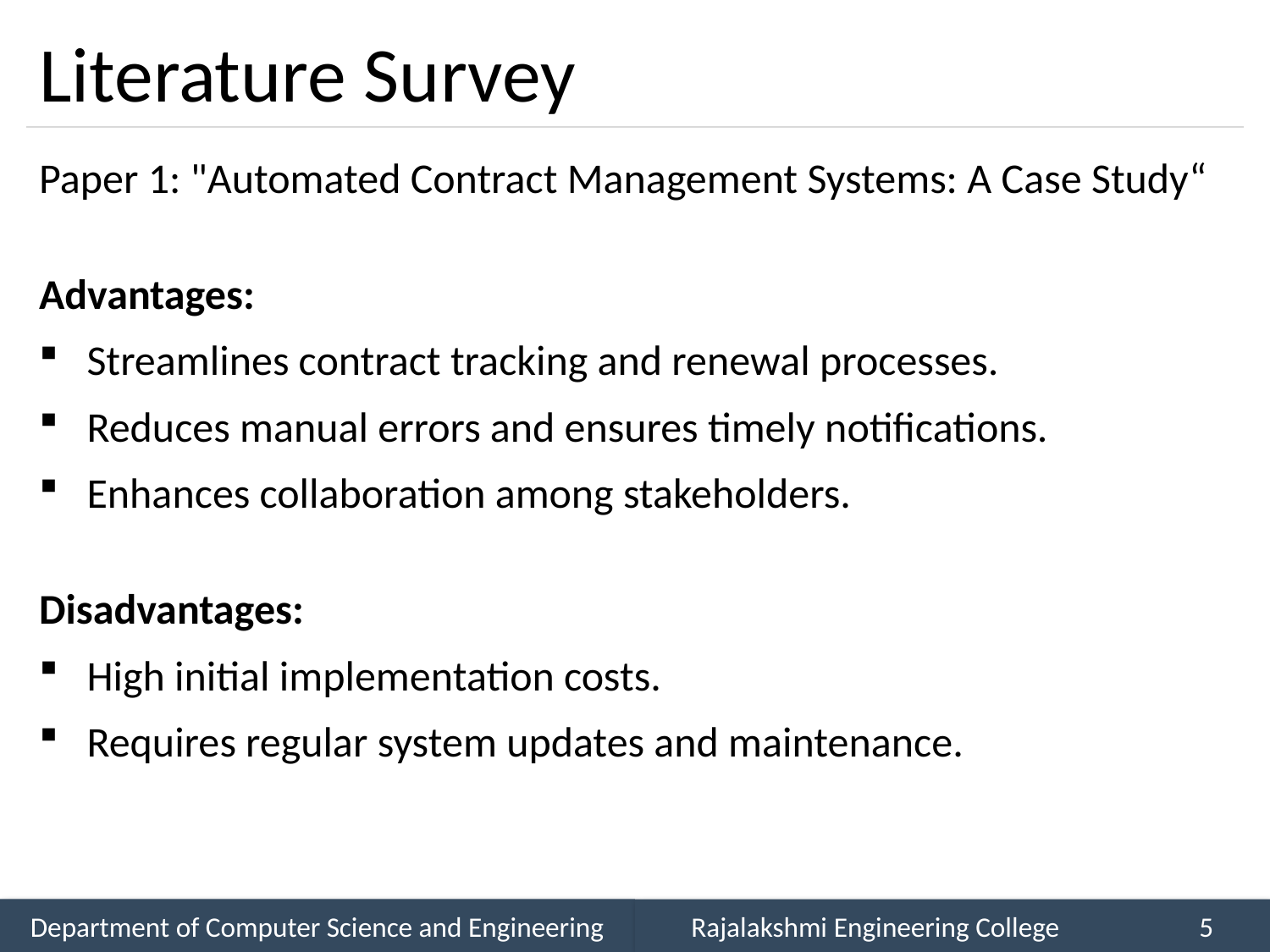

# Literature Survey
Paper 1: "Automated Contract Management Systems: A Case Study“

Advantages:
Streamlines contract tracking and renewal processes.
Reduces manual errors and ensures timely notifications.
Enhances collaboration among stakeholders.

Disadvantages:
High initial implementation costs.
Requires regular system updates and maintenance.